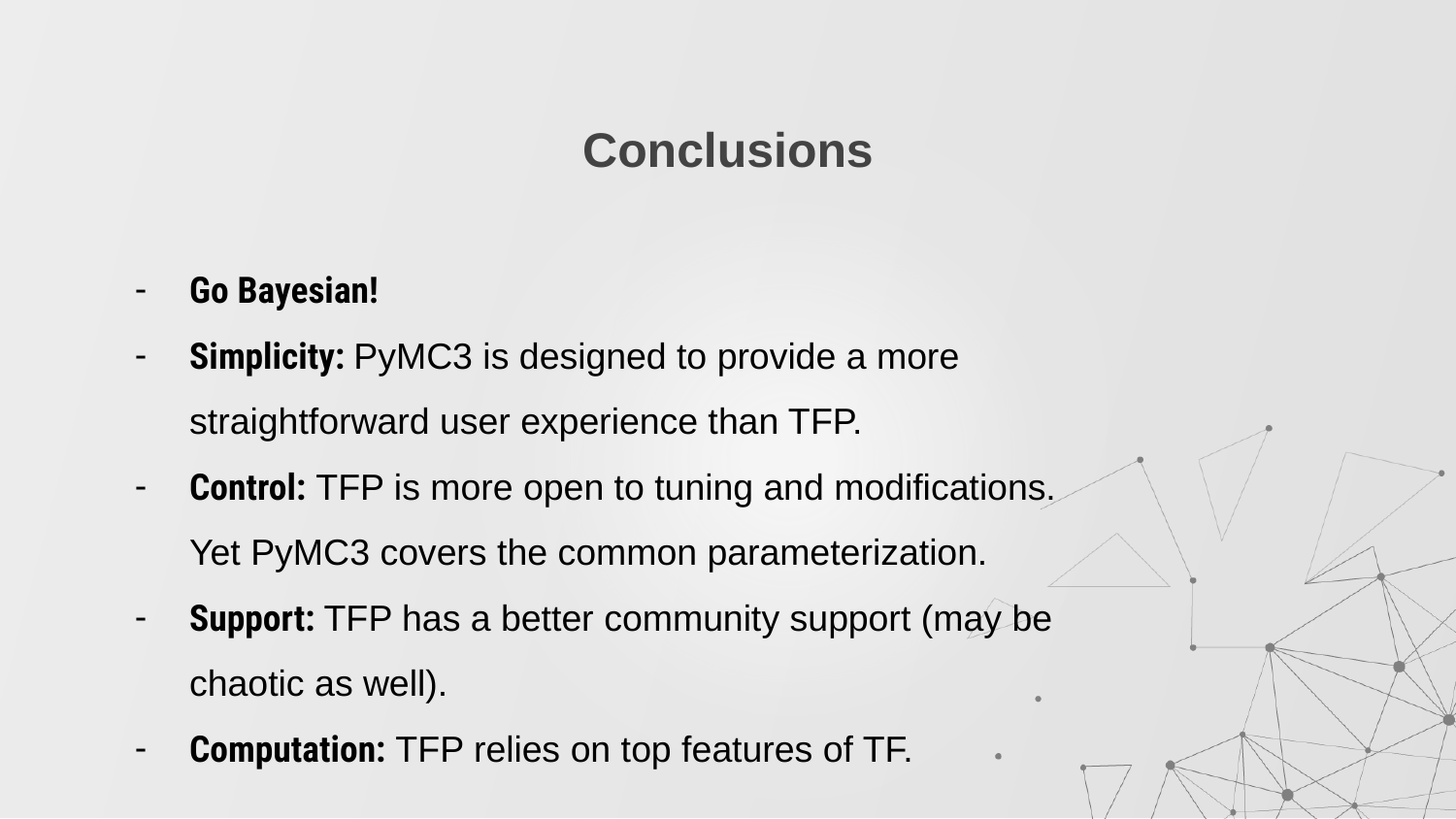

# Conclusions
Go Bayesian!
Simplicity: PyMC3 is designed to provide a more straightforward user experience than TFP.
Control: TFP is more open to tuning and modifications. Yet PyMC3 covers the common parameterization.
Support: TFP has a better community support (may be chaotic as well).
Computation: TFP relies on top features of TF.